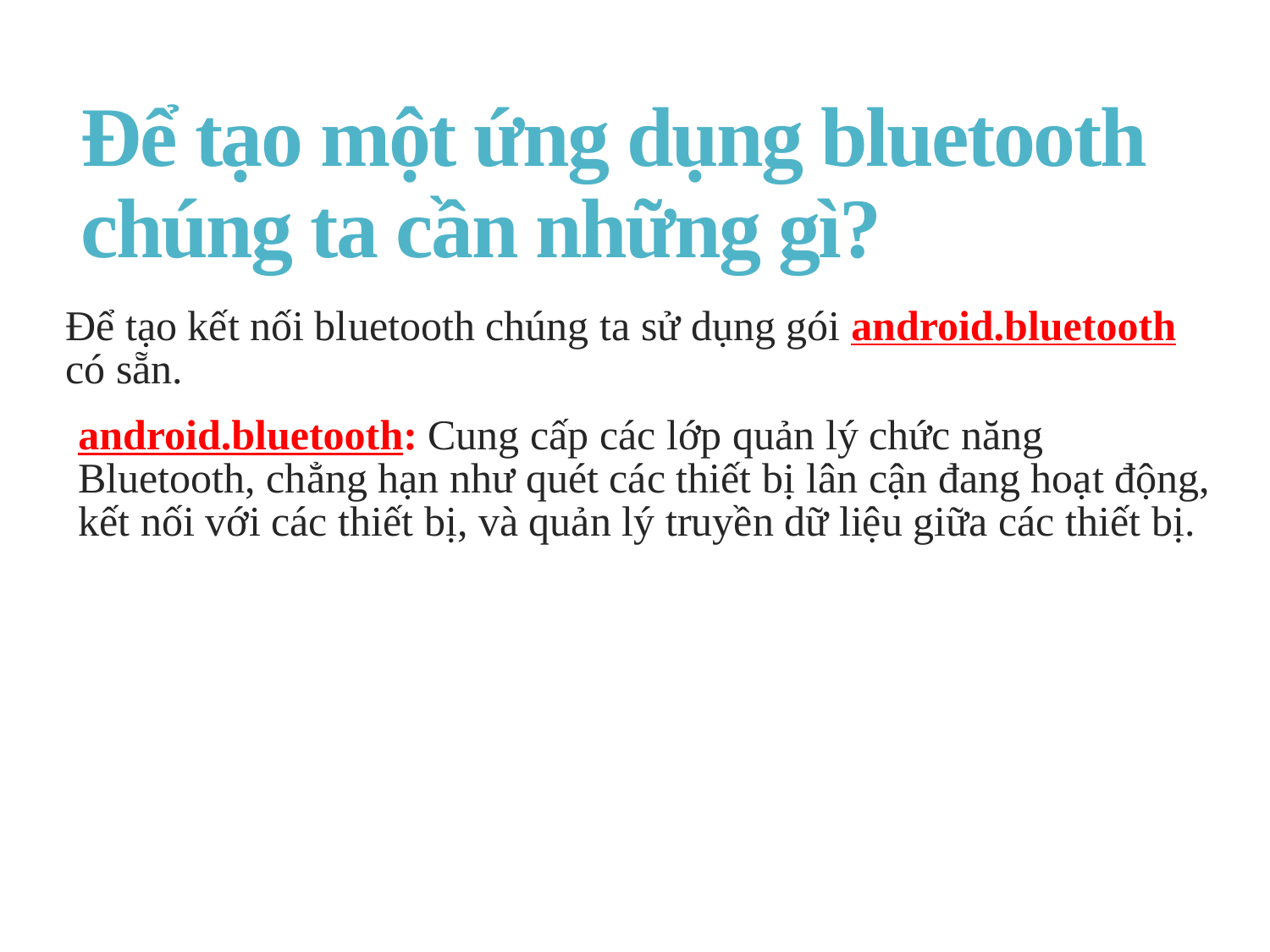

# Để tạo một ứng dụng bluetooth chúng ta cần những gì?
Để tạo kết nối bluetooth chúng ta sử dụng gói android.bluetooth có sẵn.
android.bluetooth: Cung cấp các lớp quản lý chức năng Bluetooth, chẳng hạn như quét các thiết bị lân cận đang hoạt động, kết nối với các thiết bị, và quản lý truyền dữ liệu giữa các thiết bị.